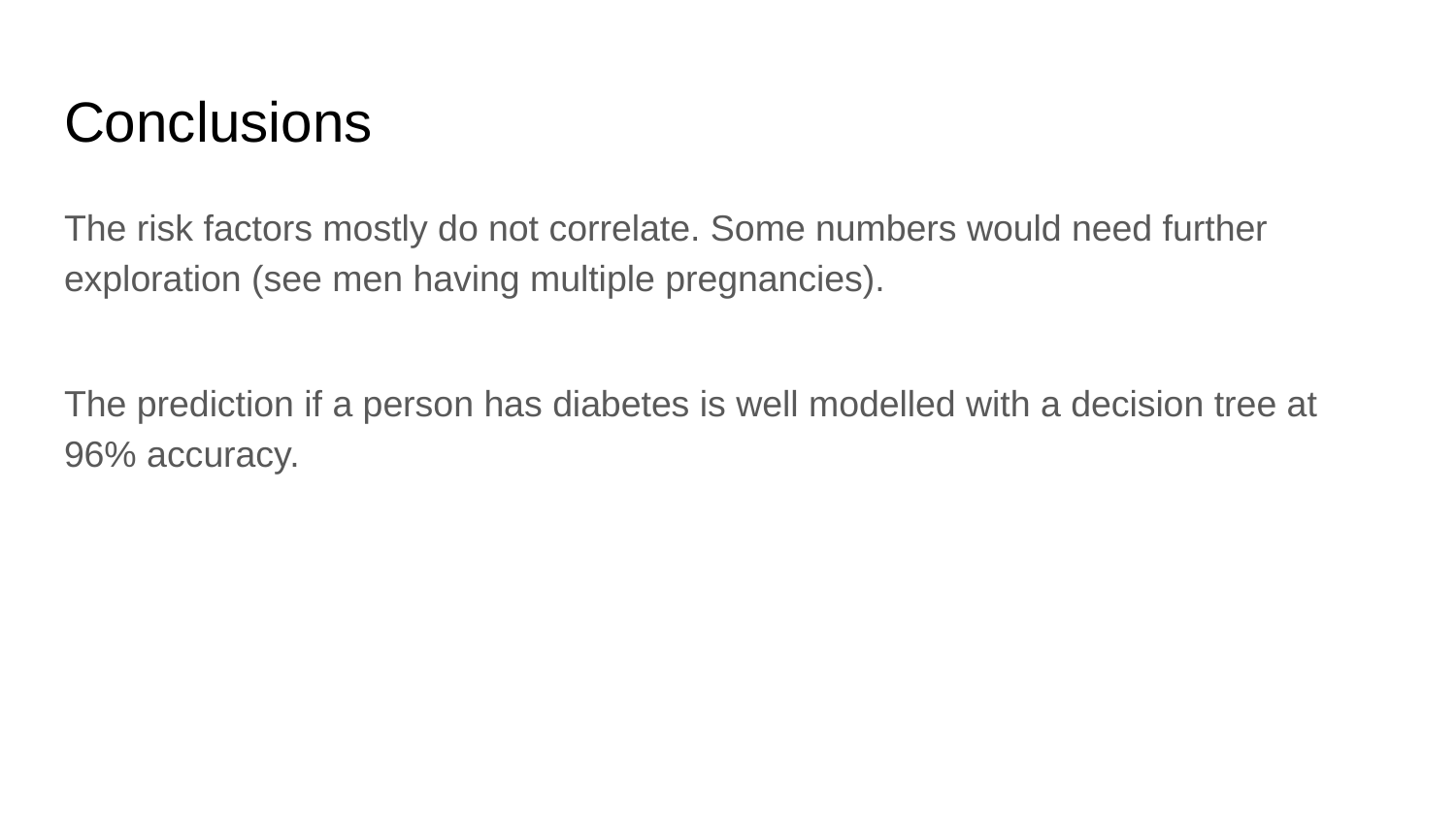

# Conclusions
The risk factors mostly do not correlate. Some numbers would need further exploration (see men having multiple pregnancies).
The prediction if a person has diabetes is well modelled with a decision tree at 96% accuracy.